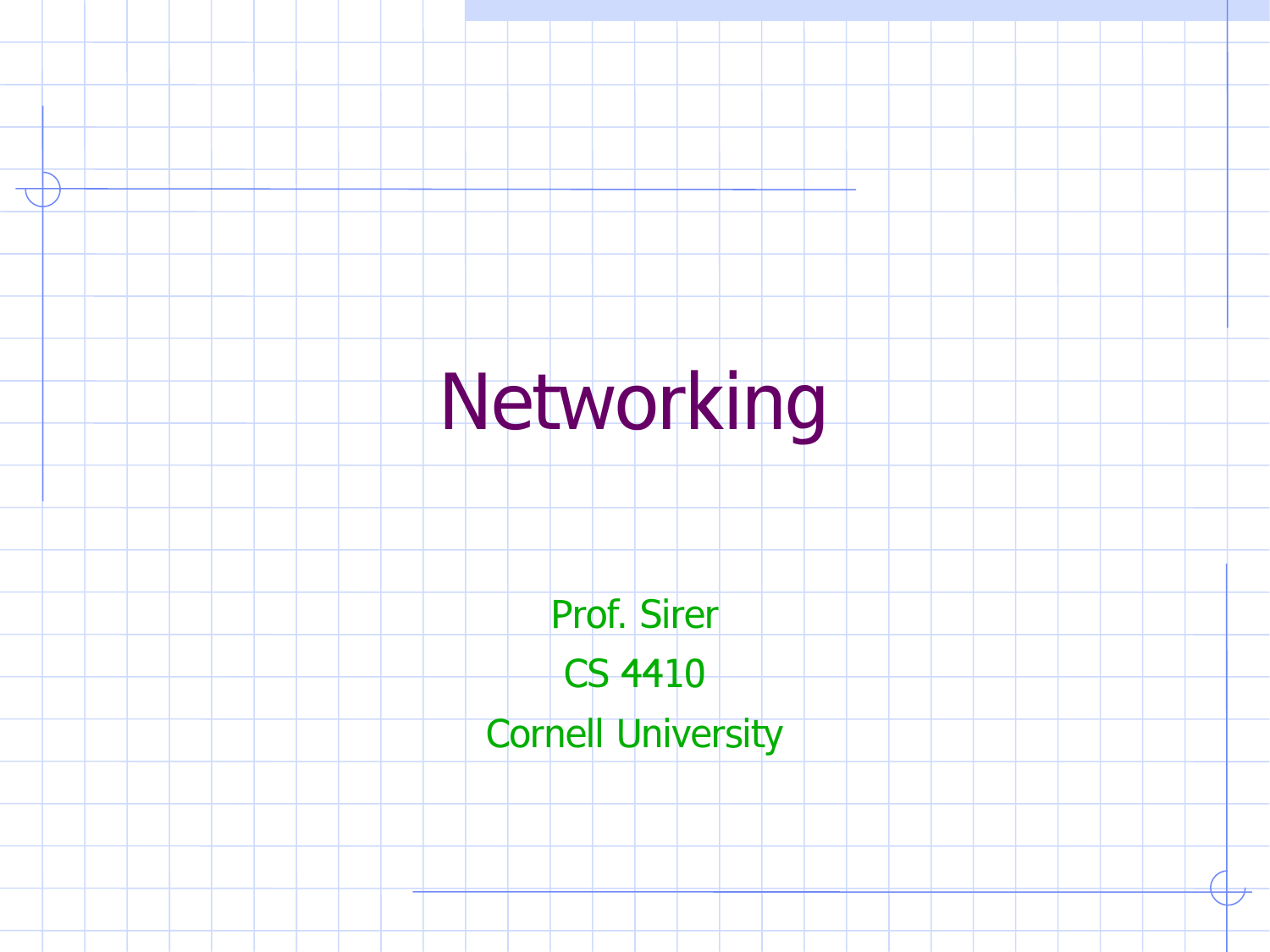

# Networking
Prof. Sirer
CS 4410
Cornell University